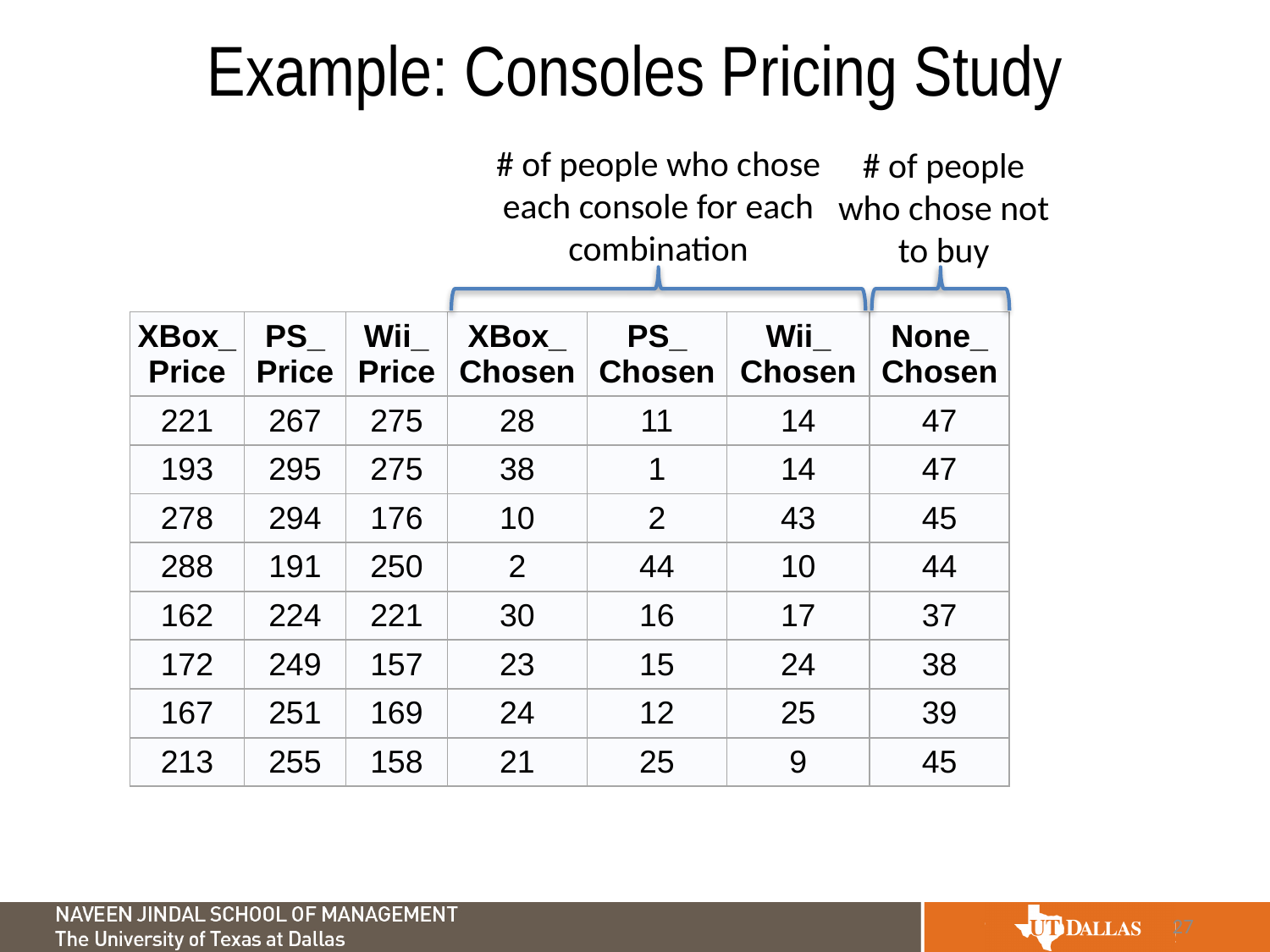

# Example: Consoles Pricing Study

# of people who chose each console for each combination
# of people who chose not to buy

| XBox\_Price | PS\_ Price | Wii\_ Price | XBox\_ Chosen | PS\_ Chosen | Wii\_ Chosen | None\_ Chosen |
| --- | --- | --- | --- | --- | --- | --- |
| 221 | 267 | 275 | 28 | 11 | 14 | 47 |
| 193 | 295 | 275 | 38 | 1 | 14 | 47 |
| 278 | 294 | 176 | 10 | 2 | 43 | 45 |
| 288 | 191 | 250 | 2 | 44 | 10 | 44 |
| 162 | 224 | 221 | 30 | 16 | 17 | 37 |
| 172 | 249 | 157 | 23 | 15 | 24 | 38 |
| 167 | 251 | 169 | 24 | 12 | 25 | 39 |
| 213 | 255 | 158 | 21 | 25 | 9 | 45 |
27